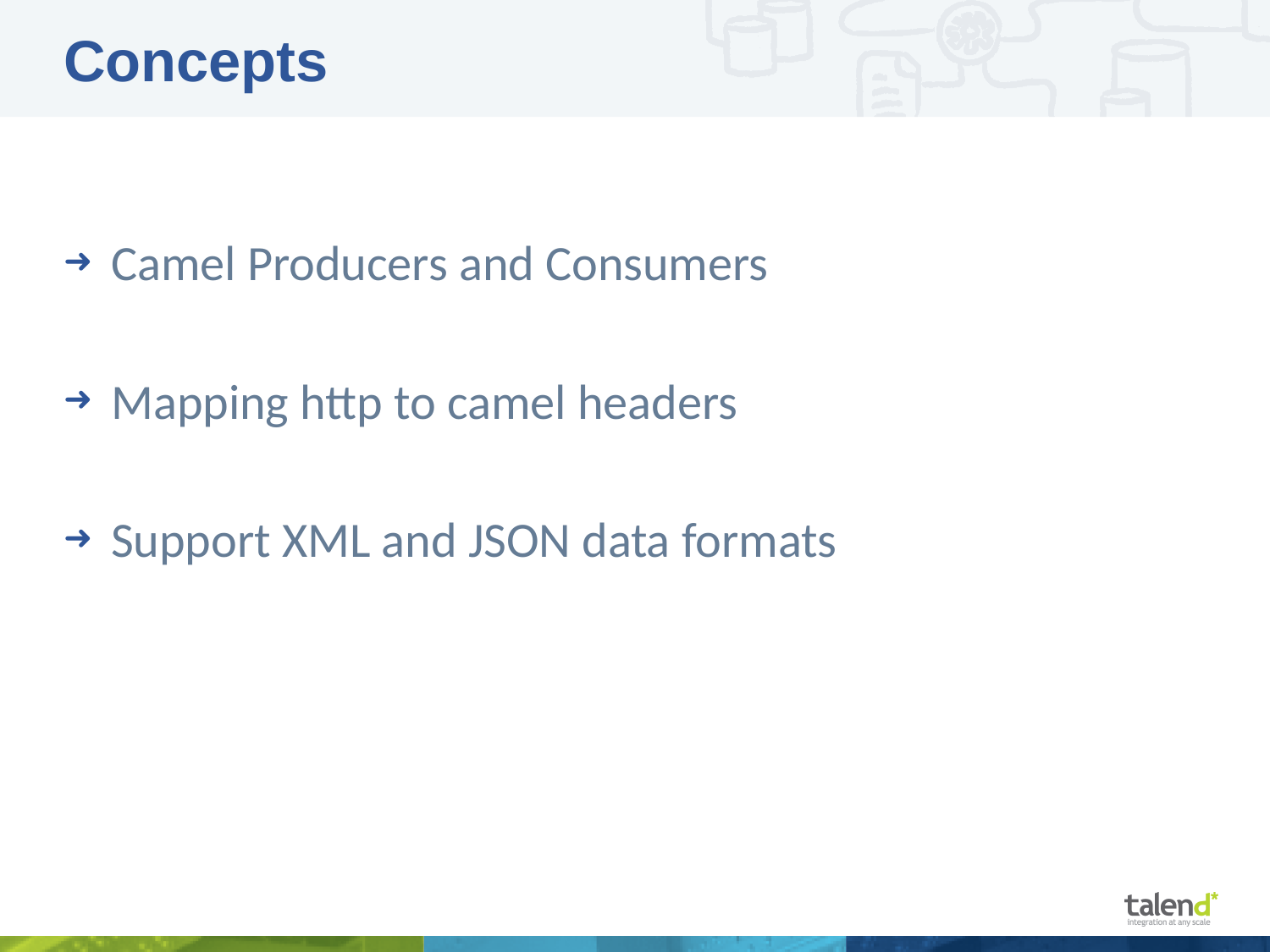

# Concepts

Camel Producers and Consumers

Mapping http to camel headers

Support XML and JSON data formats